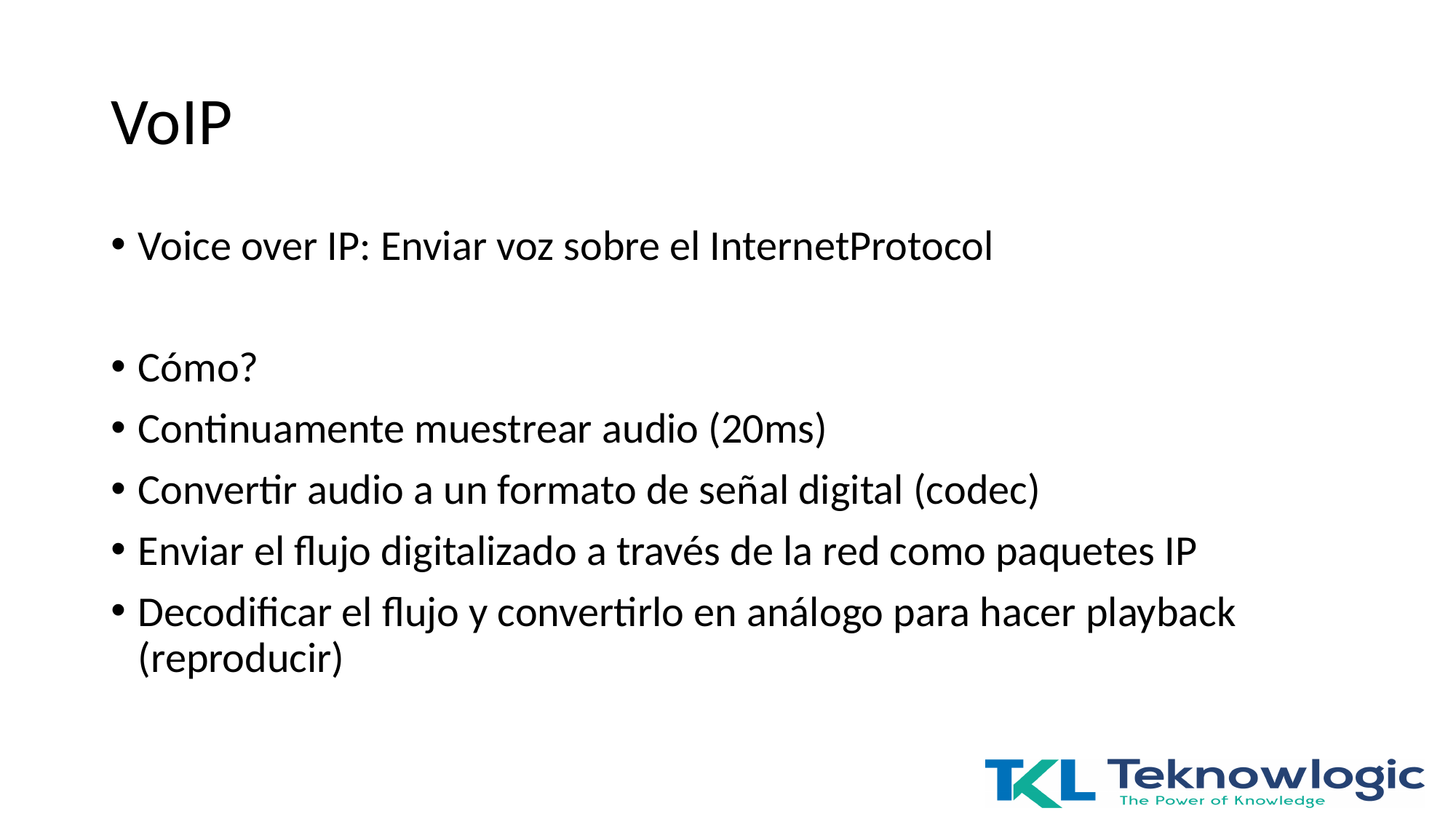

# VoIP
Voice over IP: Enviar voz sobre el InternetProtocol

Cómo?
Continuamente muestrear audio (20ms)
Convertir audio a un formato de señal digital (codec)
Enviar el flujo digitalizado a través de la red como paquetes IP
Decodificar el flujo y convertirlo en análogo para hacer playback (reproducir)